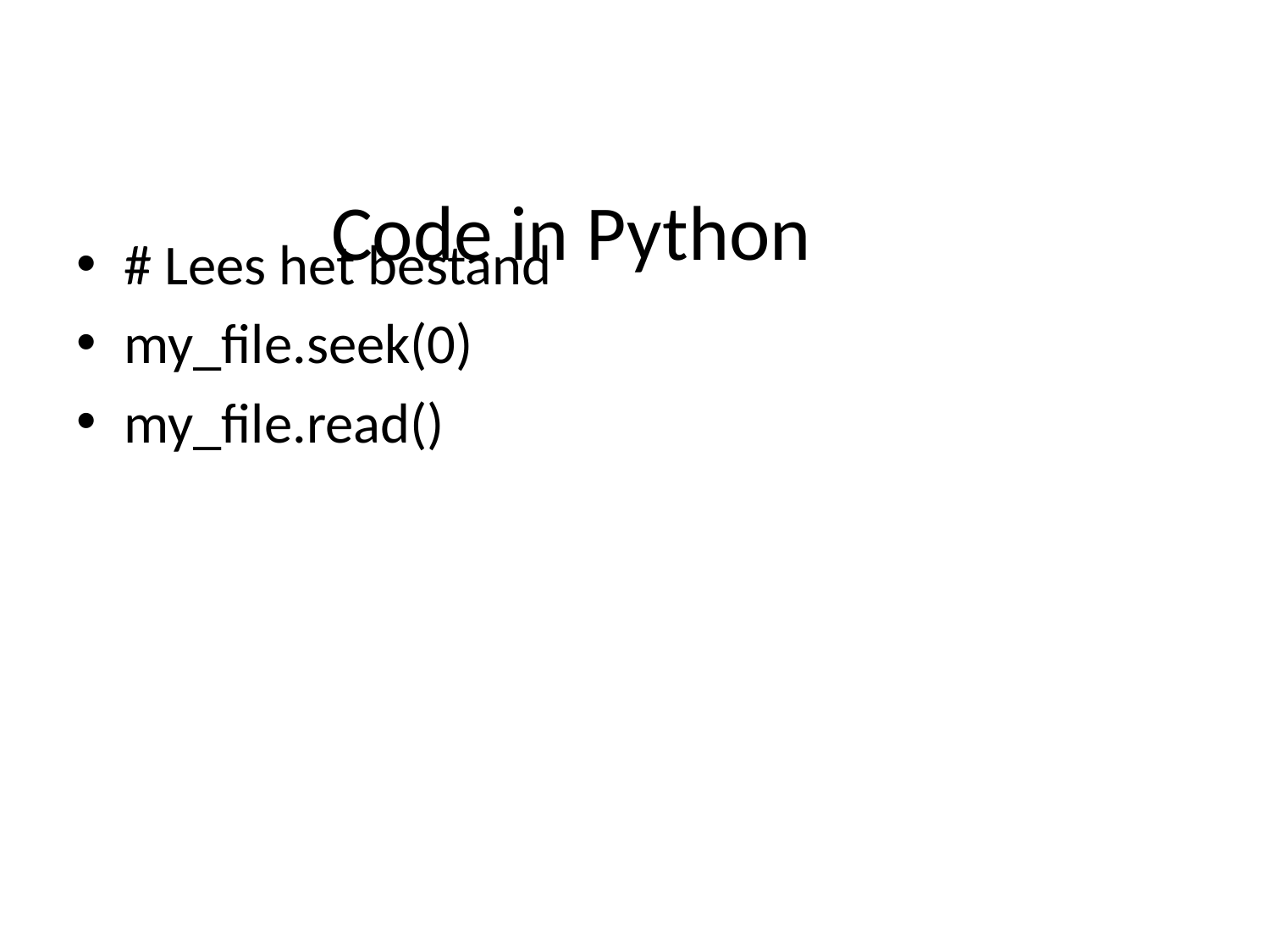

# Code in Python
# Lees het bestand
my_file.seek(0)
my_file.read()